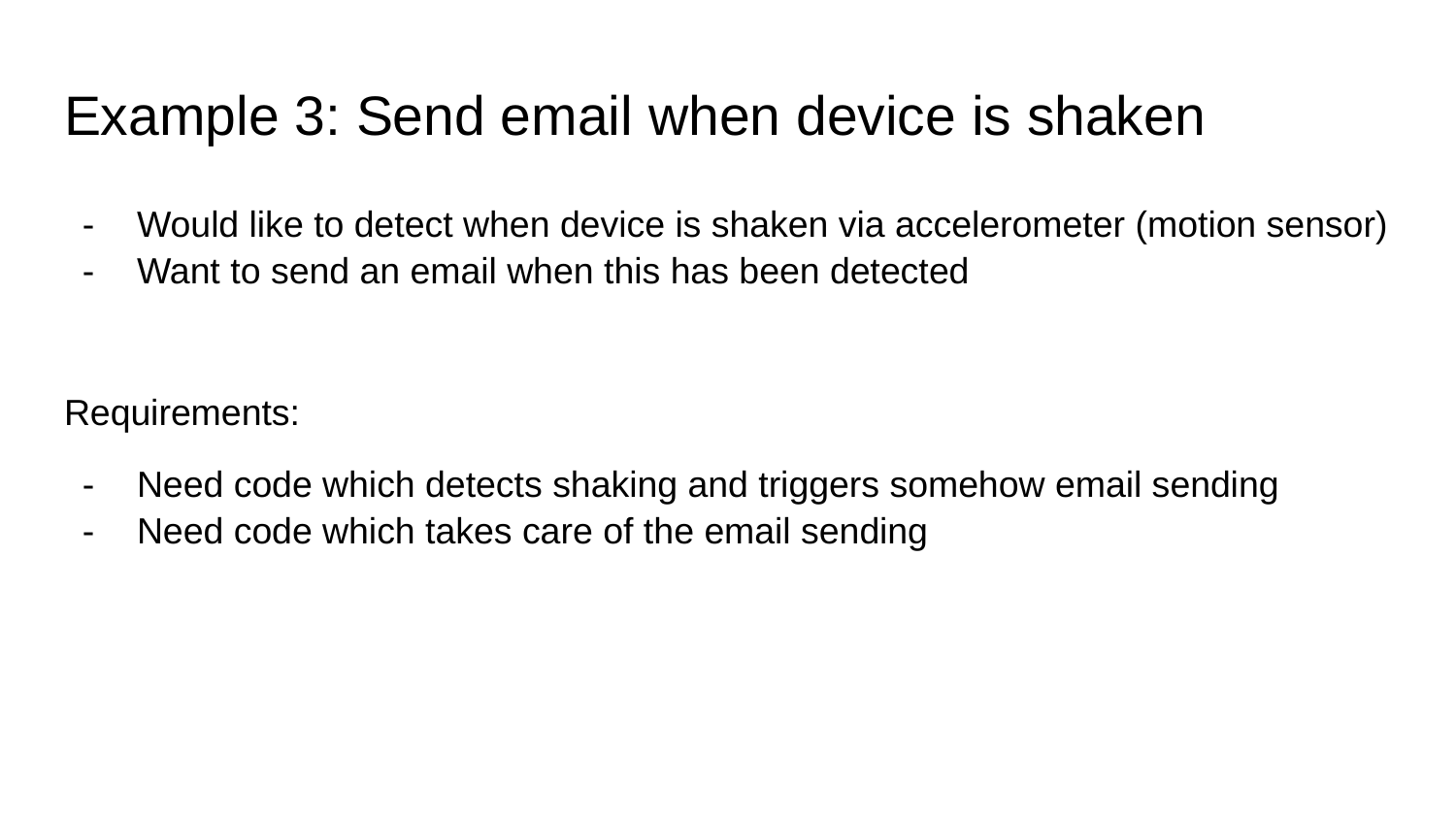

# Example 3: Send email when device is shaken
Would like to detect when device is shaken via accelerometer (motion sensor)
Want to send an email when this has been detected

Requirements:
Need code which detects shaking and triggers somehow email sending
Need code which takes care of the email sending